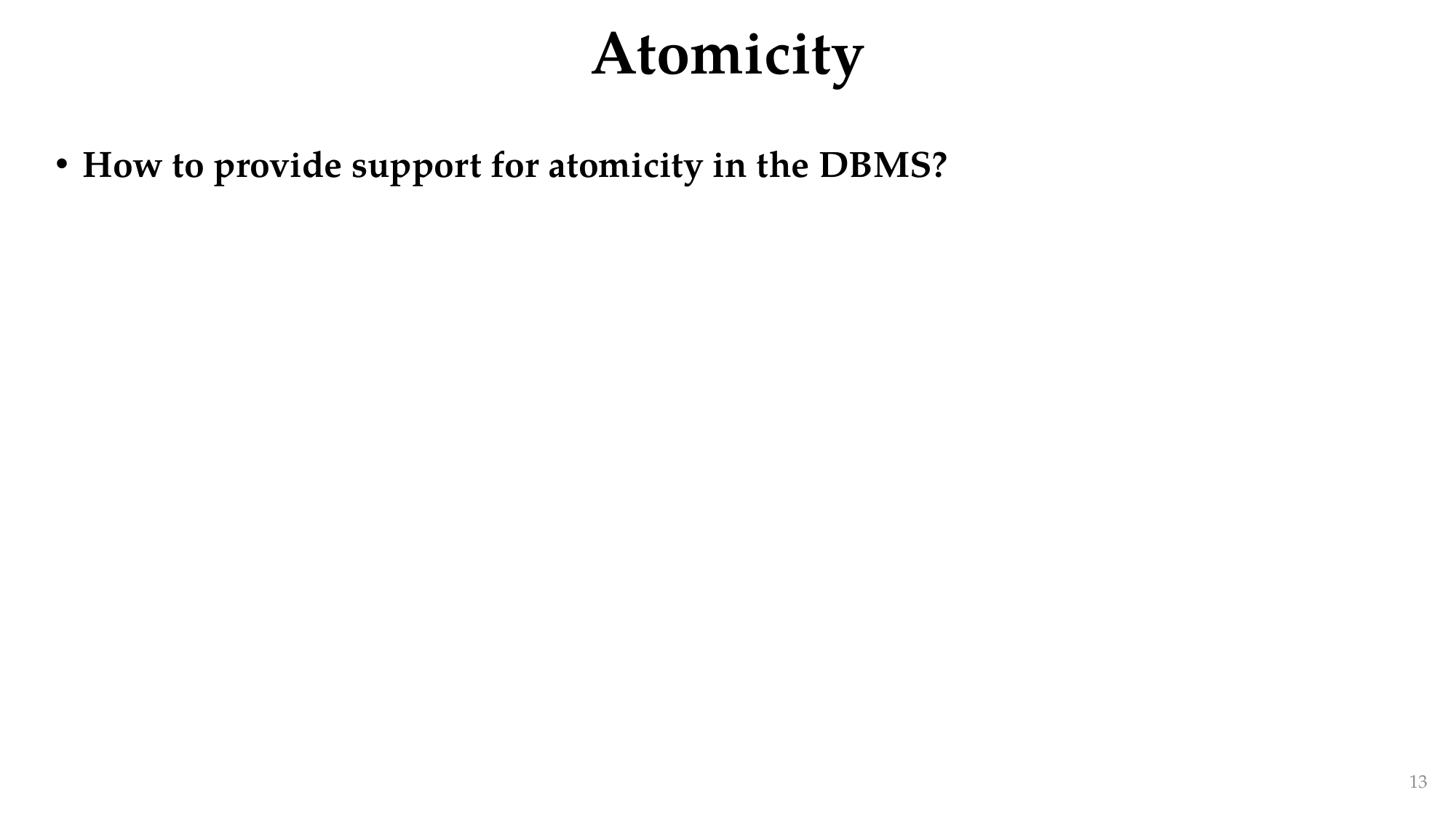

# Atomicity
How to provide support for atomicity in the DBMS?

13